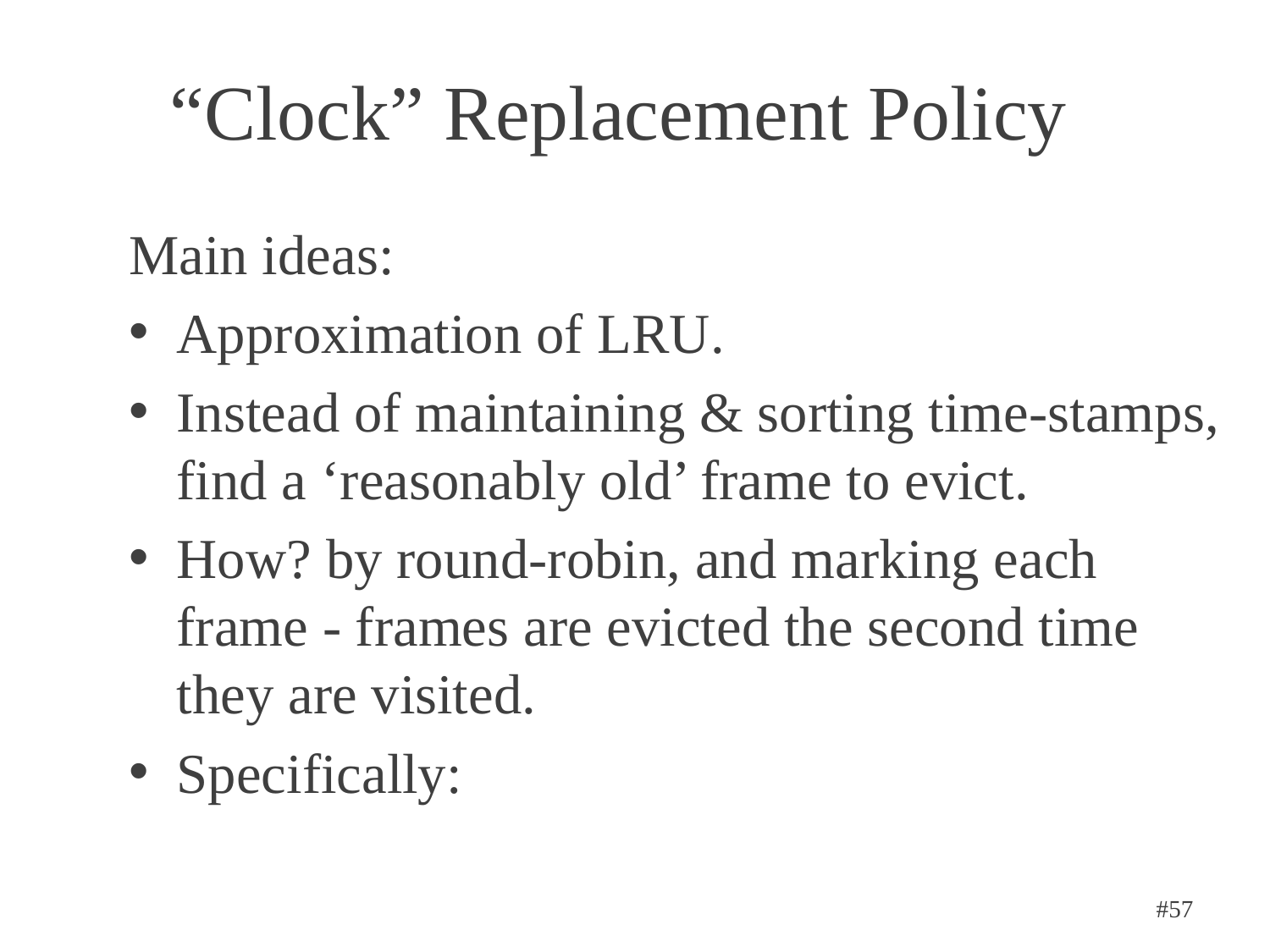

# “Clock” Replacement Policy
Main ideas:
Approximation of LRU.
Instead of maintaining & sorting time-stamps, find a ‘reasonably old’ frame to evict.
How? by round-robin, and marking each frame - frames are evicted the second time they are visited.
Specifically:

#57